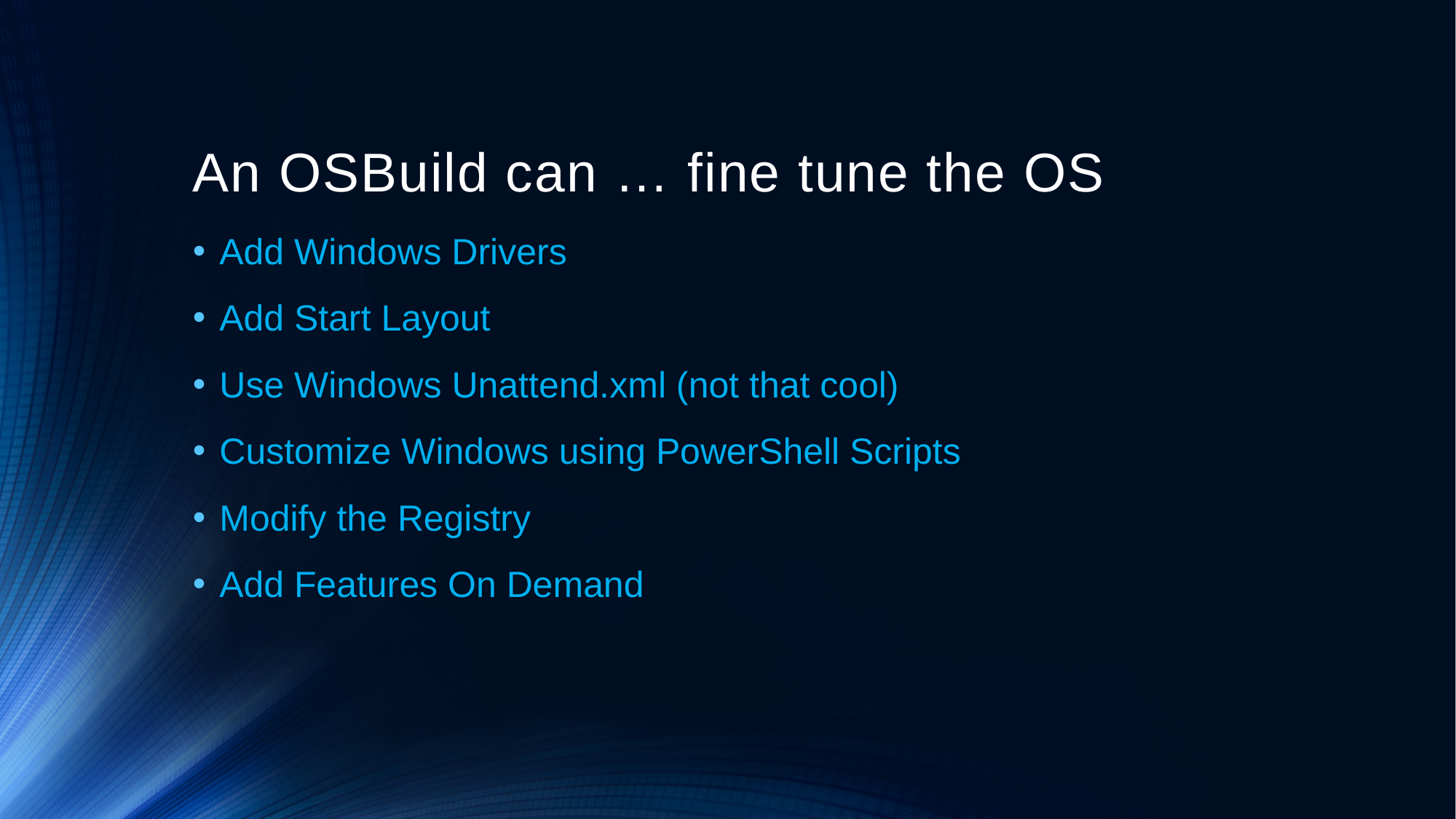

# An OSBuild can … fine tune the OS
Add Windows Drivers
Add Start Layout
Use Windows Unattend.xml (not that cool)
Customize Windows using PowerShell Scripts
Modify the Registry
Add Features On Demand